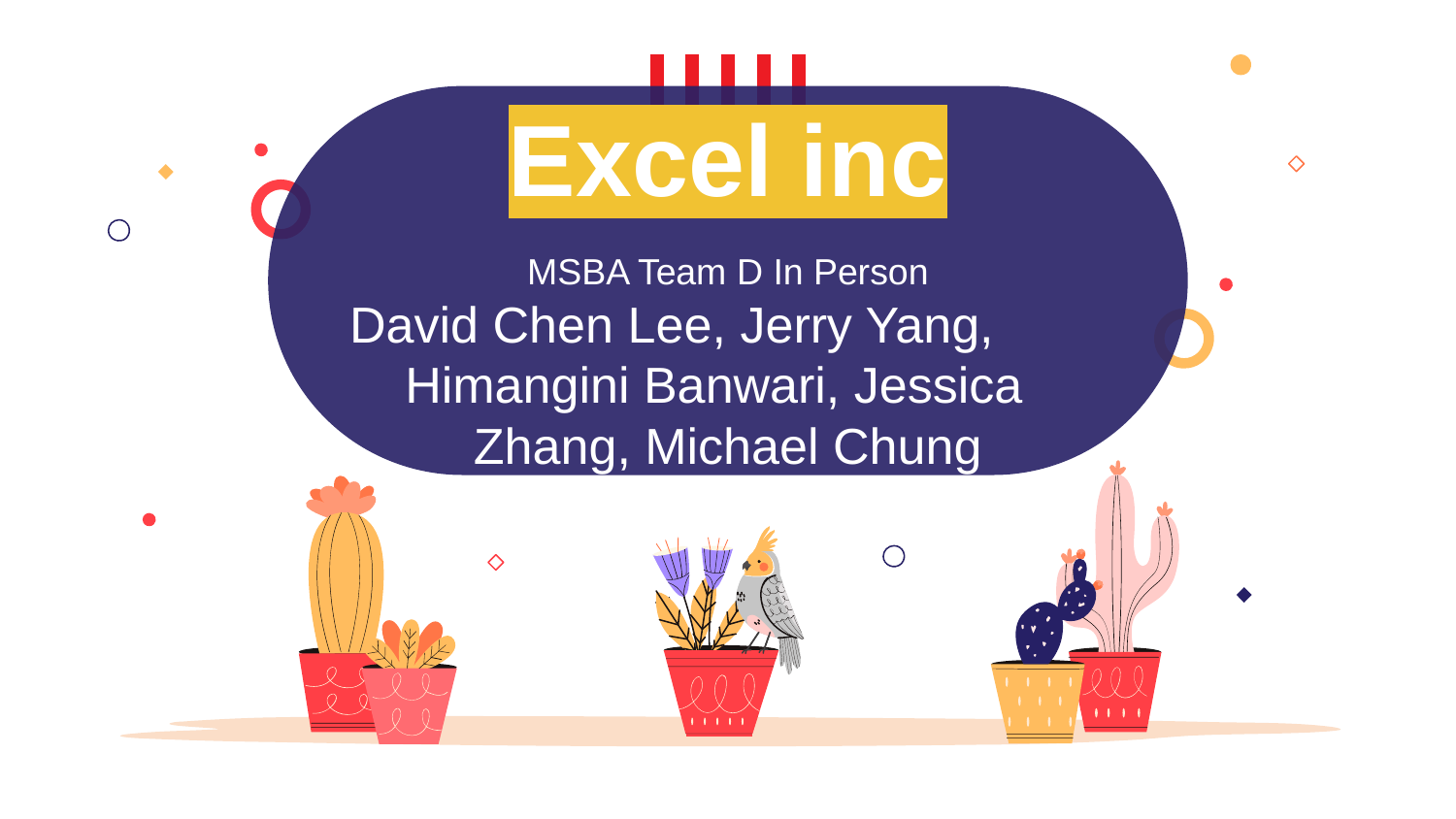

# Excel inc
MSBA Team D In Person
David Chen Lee, Jerry Yang,          Himangini Banwari, Jessica    Zhang, Michael Chung